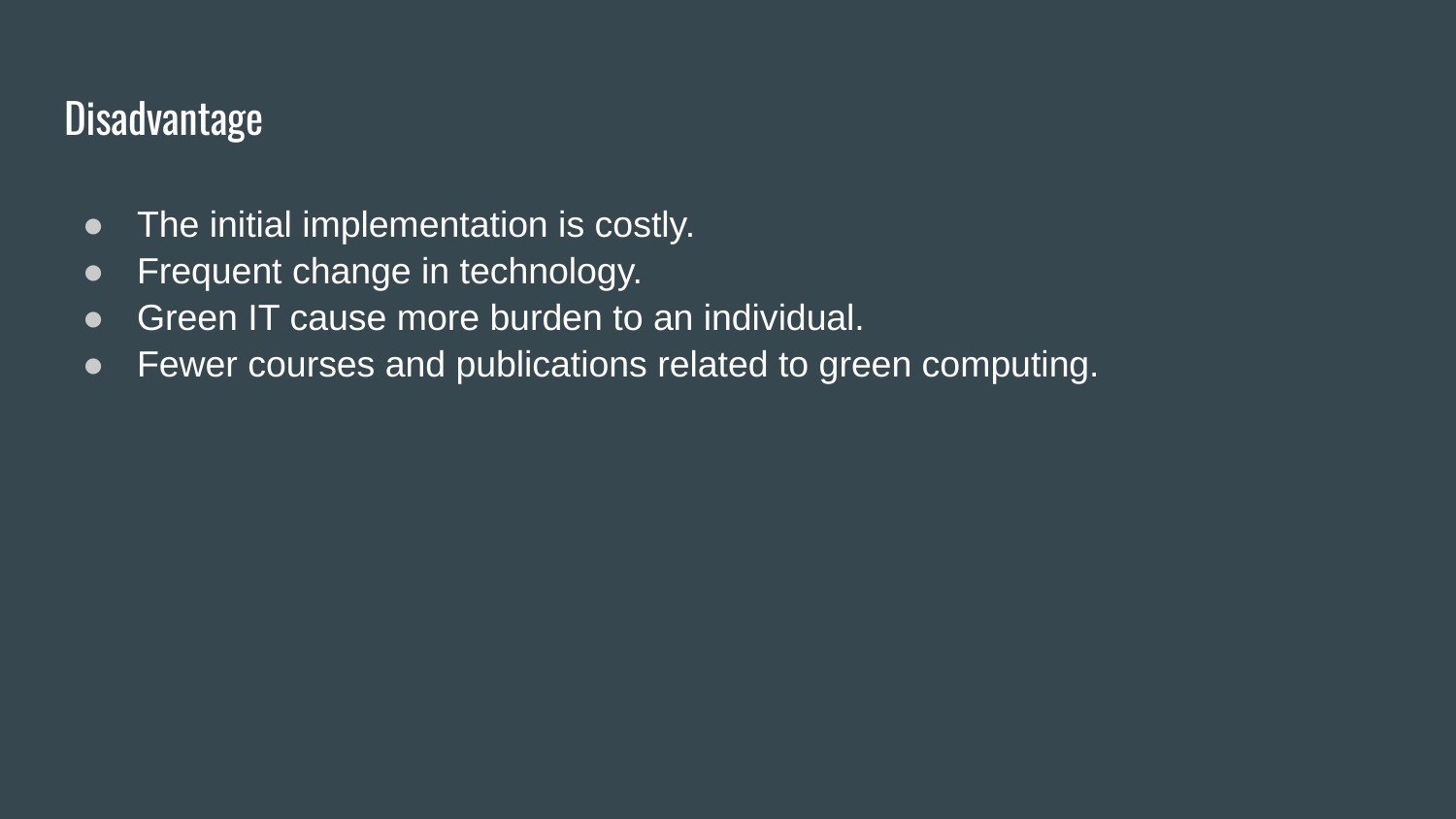

# Disadvantage
The initial implementation is costly.
Frequent change in technology.
Green IT cause more burden to an individual.
Fewer courses and publications related to green computing.